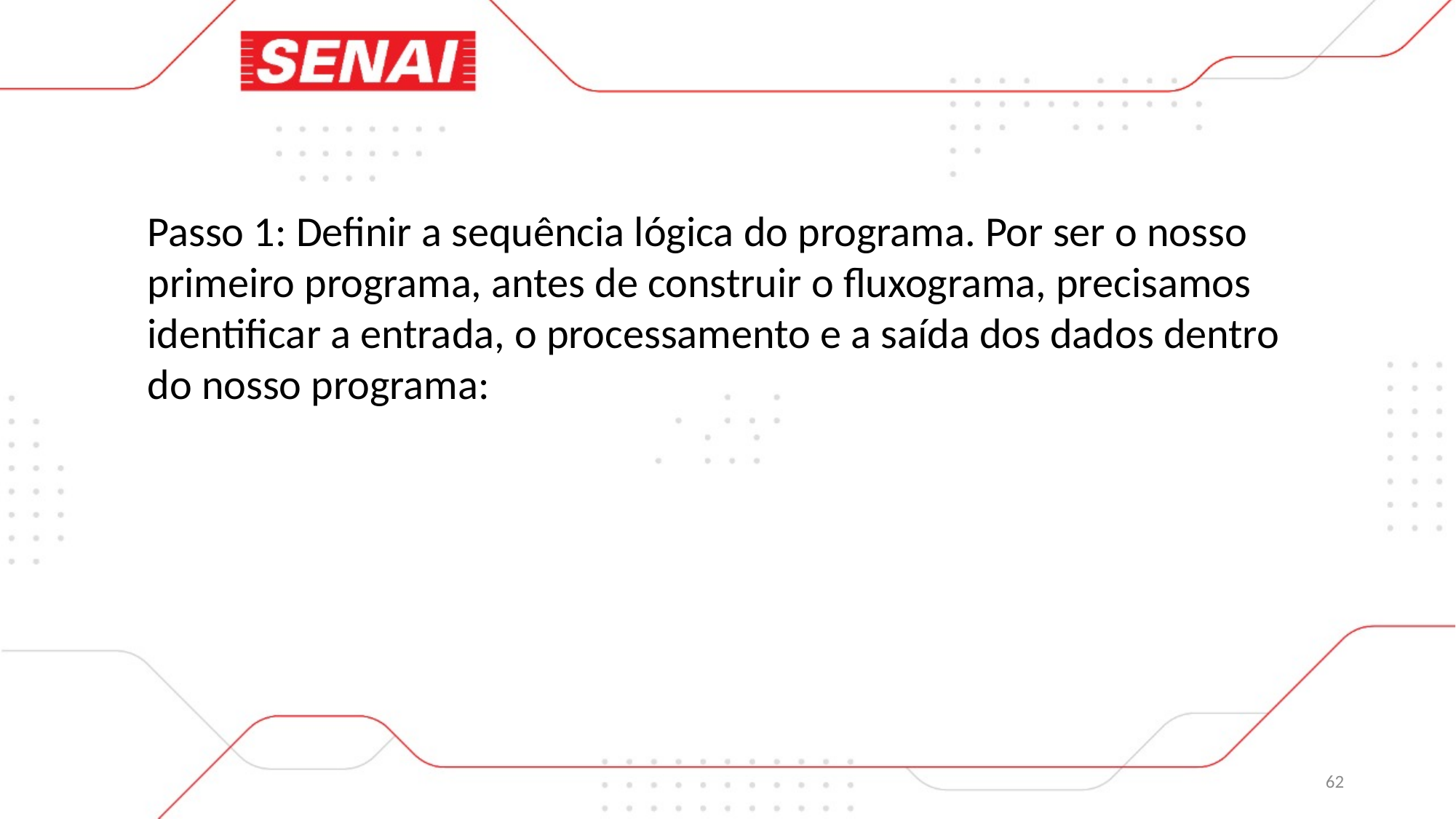

Passo 1: Definir a sequência lógica do programa. Por ser o nosso primeiro programa, antes de construir o fluxograma, precisamos identificar a entrada, o processamento e a saída dos dados dentro do nosso programa:
62